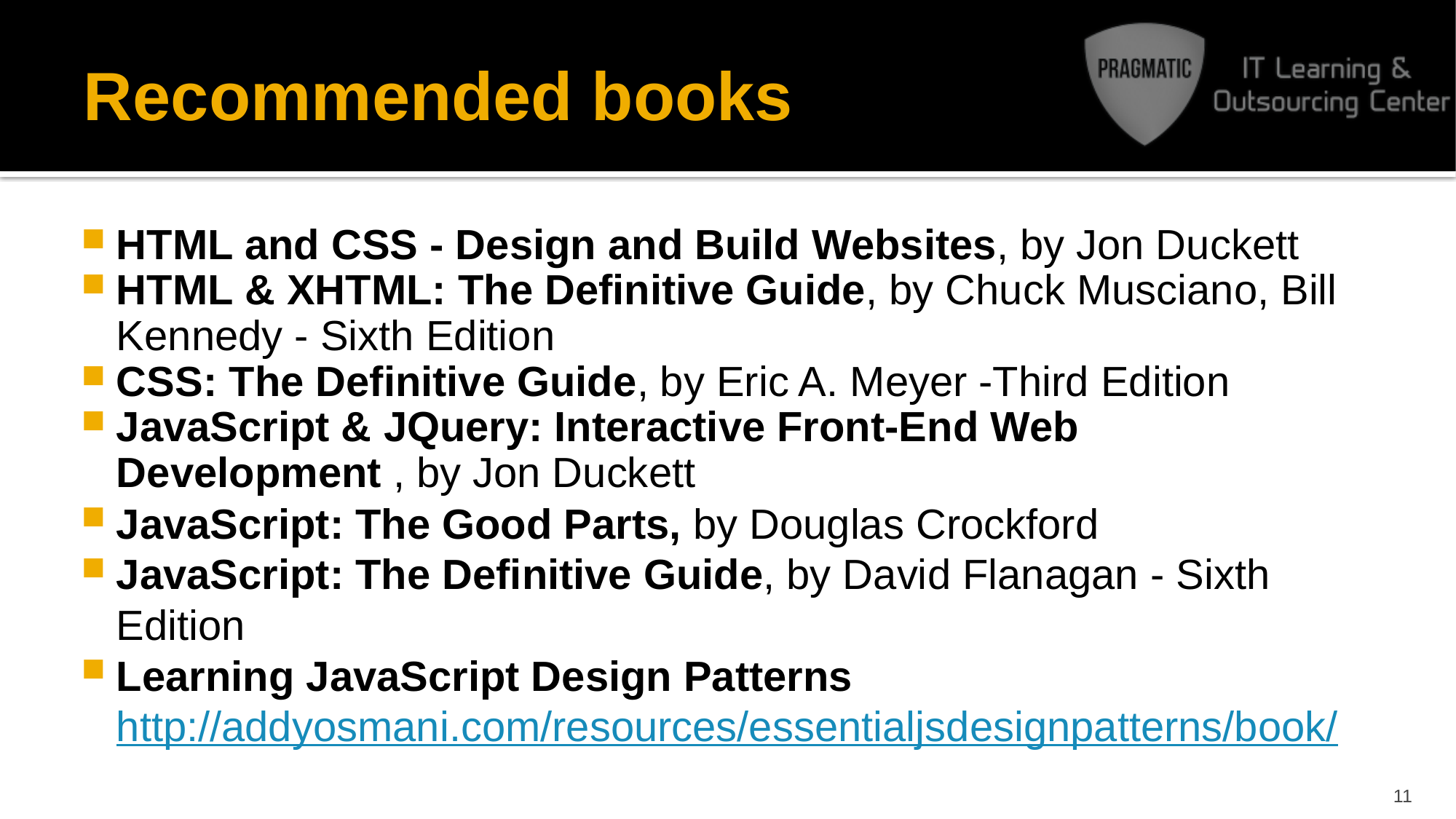

# Recommended books
HTML and CSS - Design and Build Websites, by Jon Duckett
HTML & XHTML: The Definitive Guide, by Chuck Musciano, Bill Kennedy - Sixth Edition
CSS: The Definitive Guide, by Eric A. Meyer -Third Edition
JavaScript & JQuery: Interactive Front-End Web Development , by Jon Duckett
JavaScript: The Good Parts, by Douglas Crockford
JavaScript: The Definitive Guide, by David Flanagan - Sixth Edition
Learning JavaScript Design Patterns http://addyosmani.com/resources/essentialjsdesignpatterns/book/

11